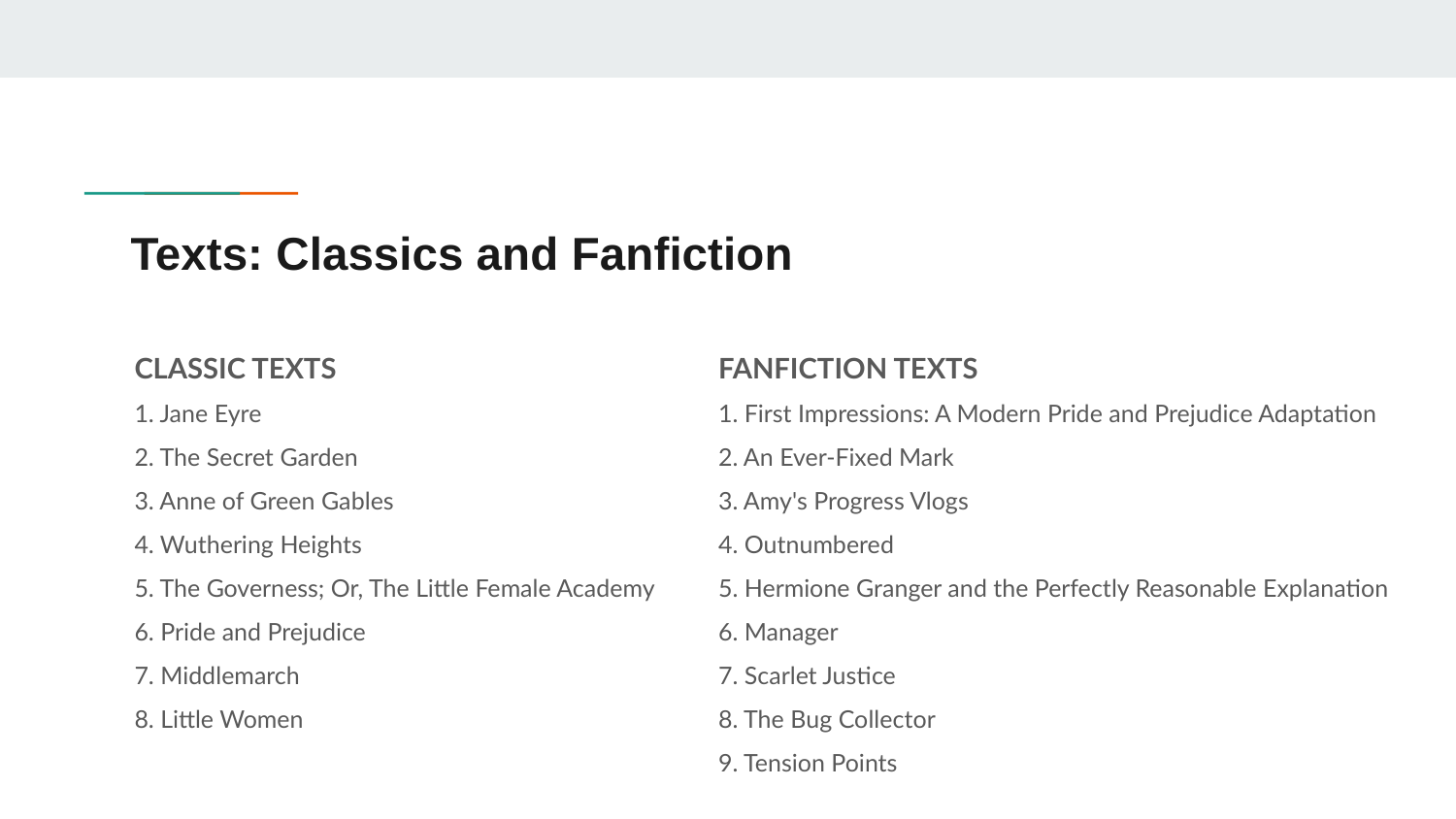

# Texts: Classics and Fanfiction
CLASSIC TEXTS
1. Jane Eyre
2. The Secret Garden
3. Anne of Green Gables
4. Wuthering Heights
5. The Governess; Or, The Little Female Academy
6. Pride and Prejudice
7. Middlemarch
8. Little Women

FANFICTION TEXTS
1. First Impressions: A Modern Pride and Prejudice Adaptation
2. An Ever-Fixed Mark
3. Amy's Progress Vlogs
4. Outnumbered
5. Hermione Granger and the Perfectly Reasonable Explanation
6. Manager
7. Scarlet Justice
8. The Bug Collector
9. Tension Points